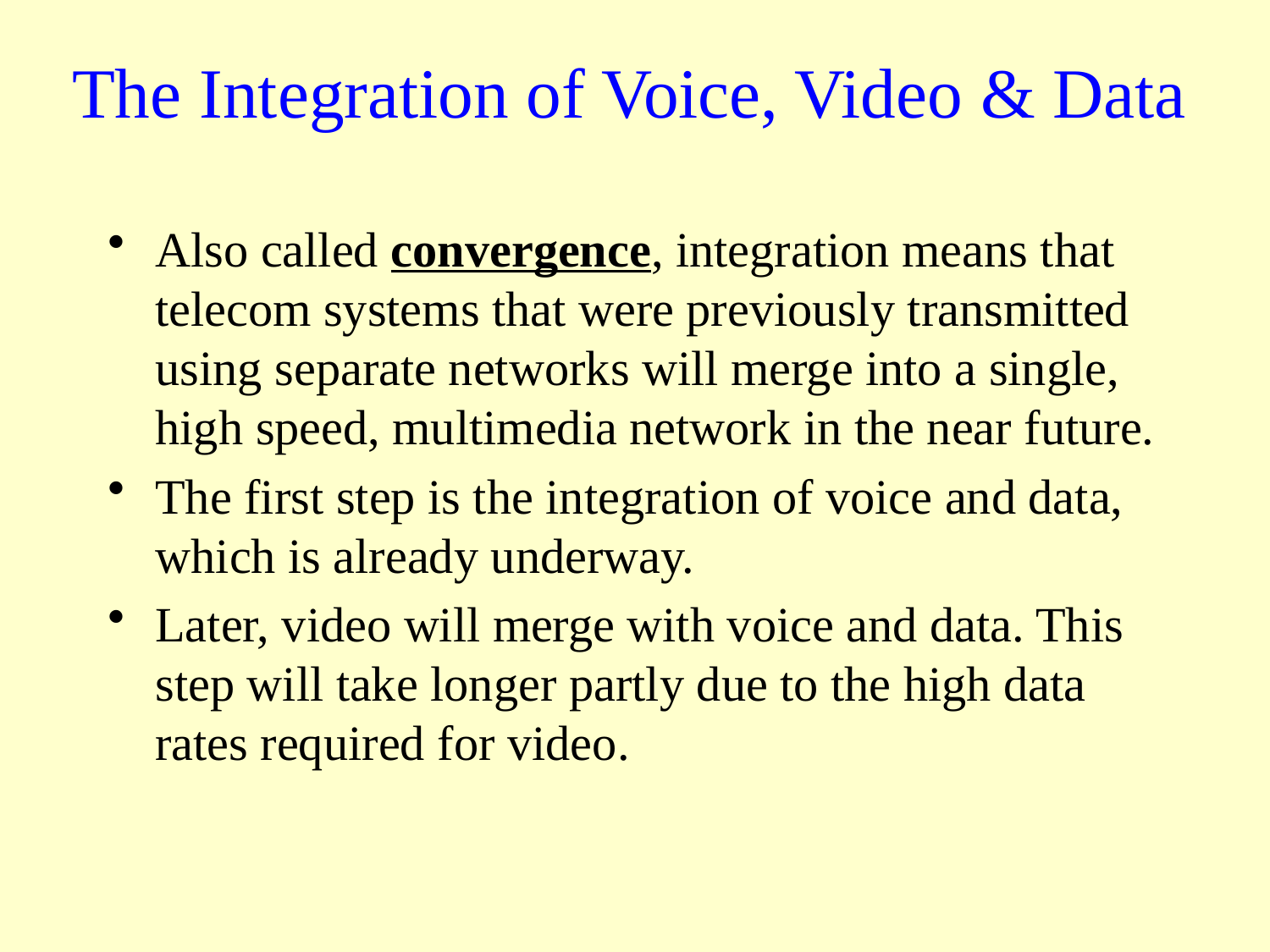

# The Integration of Voice, Video & Data
Also called convergence, integration means that telecom systems that were previously transmitted using separate networks will merge into a single, high speed, multimedia network in the near future.
The first step is the integration of voice and data, which is already underway.
Later, video will merge with voice and data. This step will take longer partly due to the high data rates required for video.
29